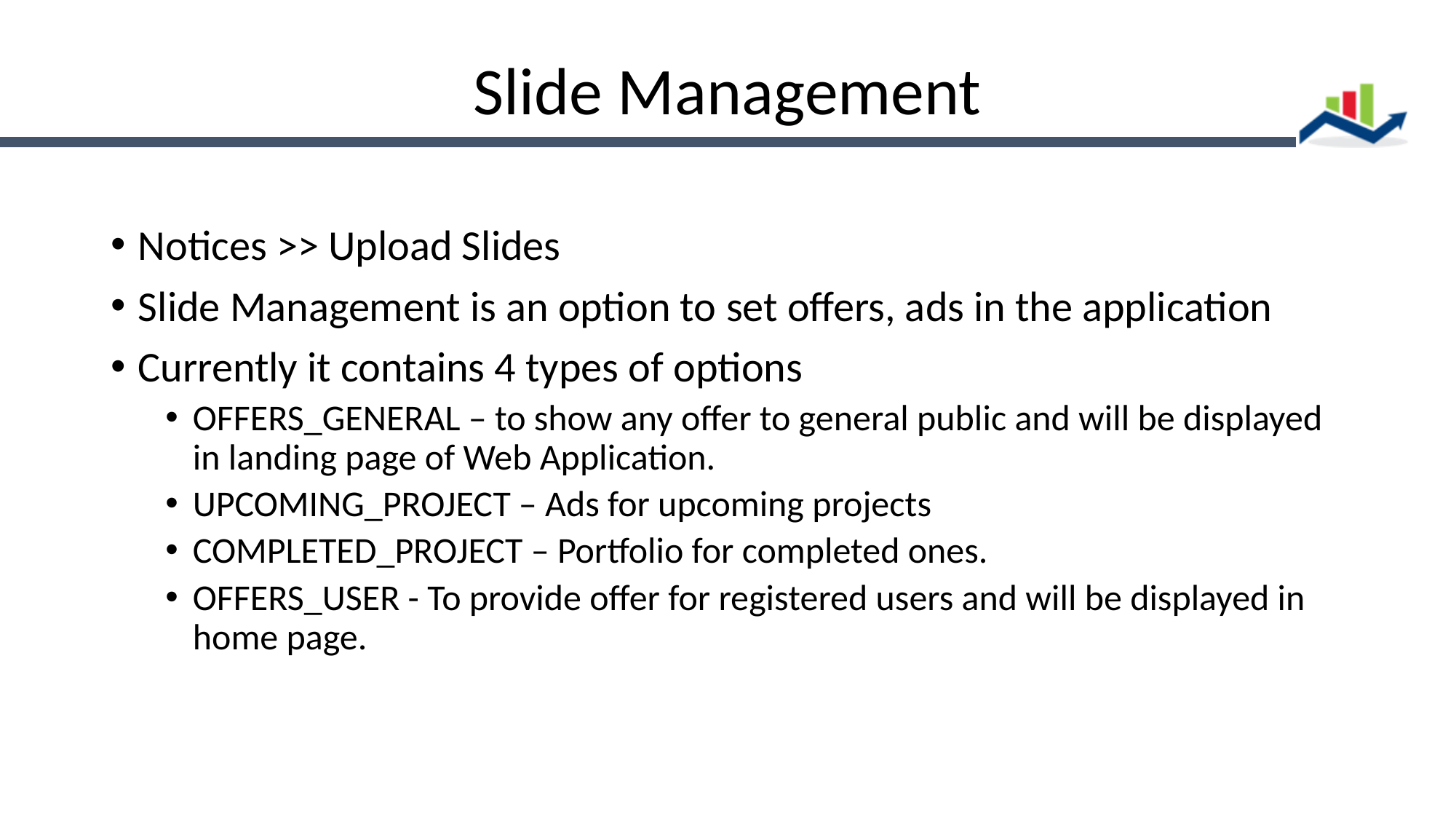

# Slide Management
Notices >> Upload Slides
Slide Management is an option to set offers, ads in the application
Currently it contains 4 types of options
OFFERS_GENERAL – to show any offer to general public and will be displayed in landing page of Web Application.
UPCOMING_PROJECT – Ads for upcoming projects
COMPLETED_PROJECT – Portfolio for completed ones.
OFFERS_USER - To provide offer for registered users and will be displayed in home page.